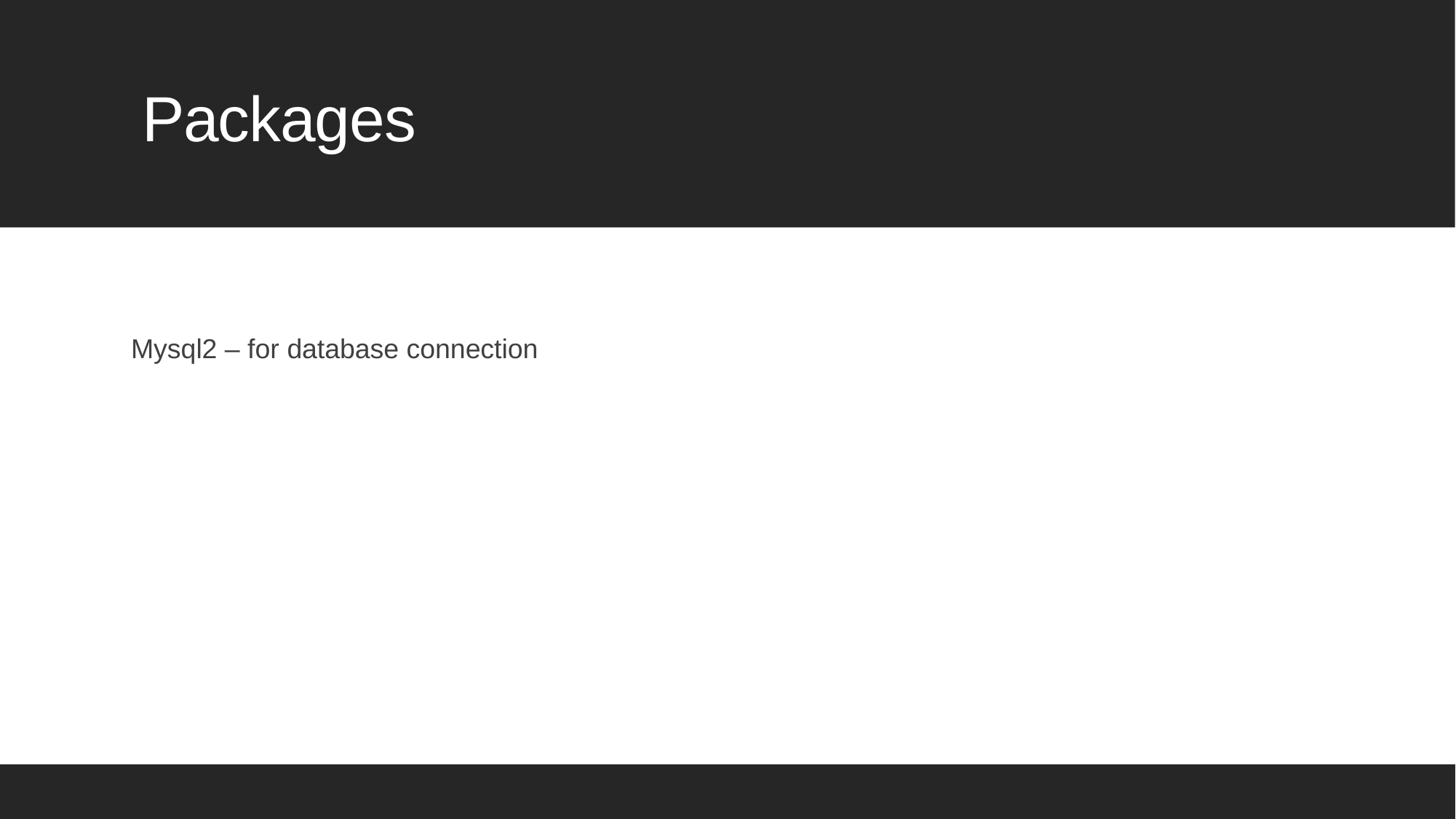

# Packages
Mysql2 – for database connection